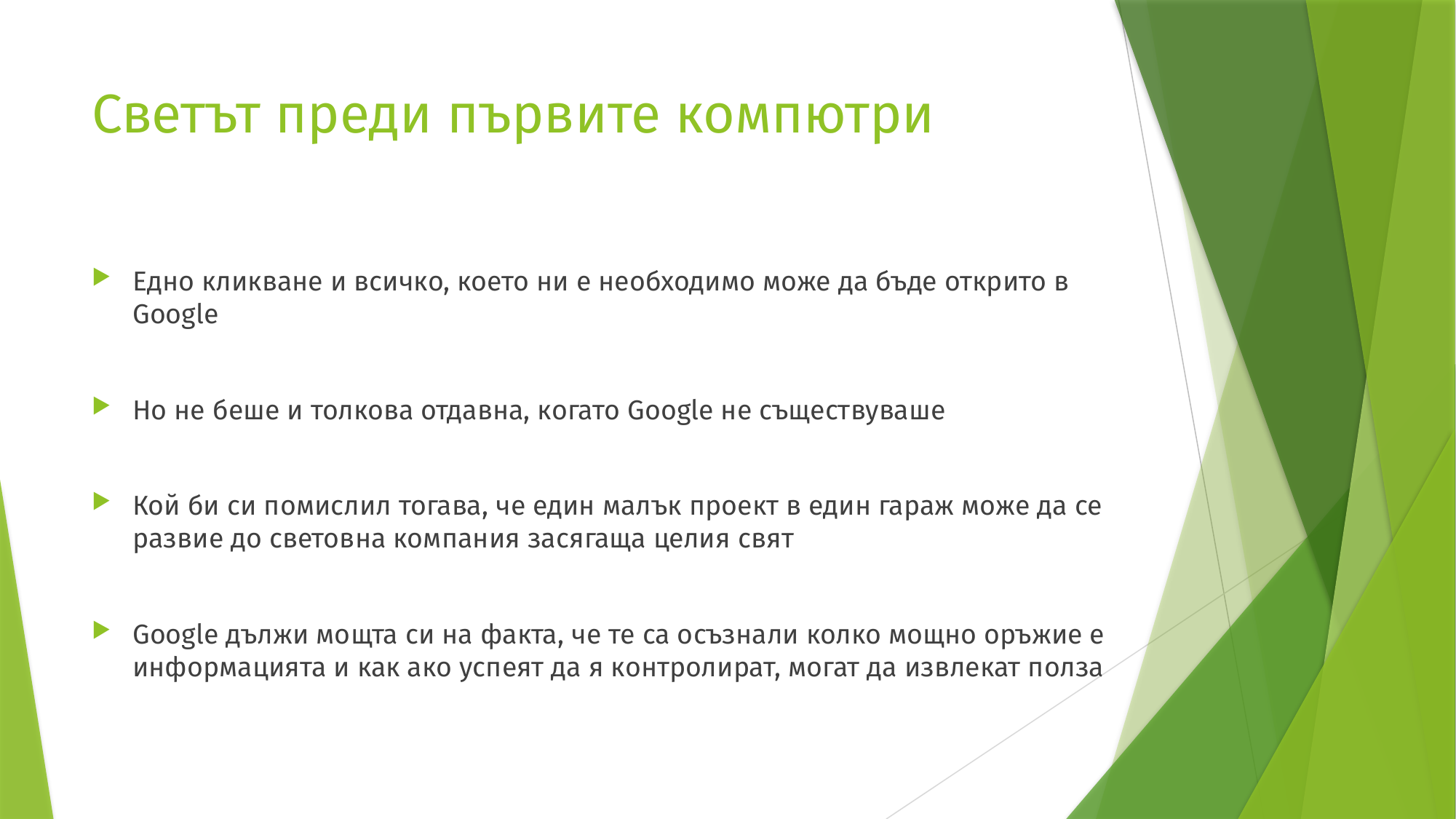

# Светът преди първите компютри
Едно кликване и всичко, което ни е необходимо може да бъде открито в Google

Но не беше и толкова отдавна, когато Google не съществуваше

Кой би си помислил тогава, че един малък проект в един гараж може да се развие до световна компания засягаща целия свят

Google дължи мощта си на факта, че те са осъзнали колко мощно оръжие е информацията и как ако успеят да я контролират, могат да извлекат полза